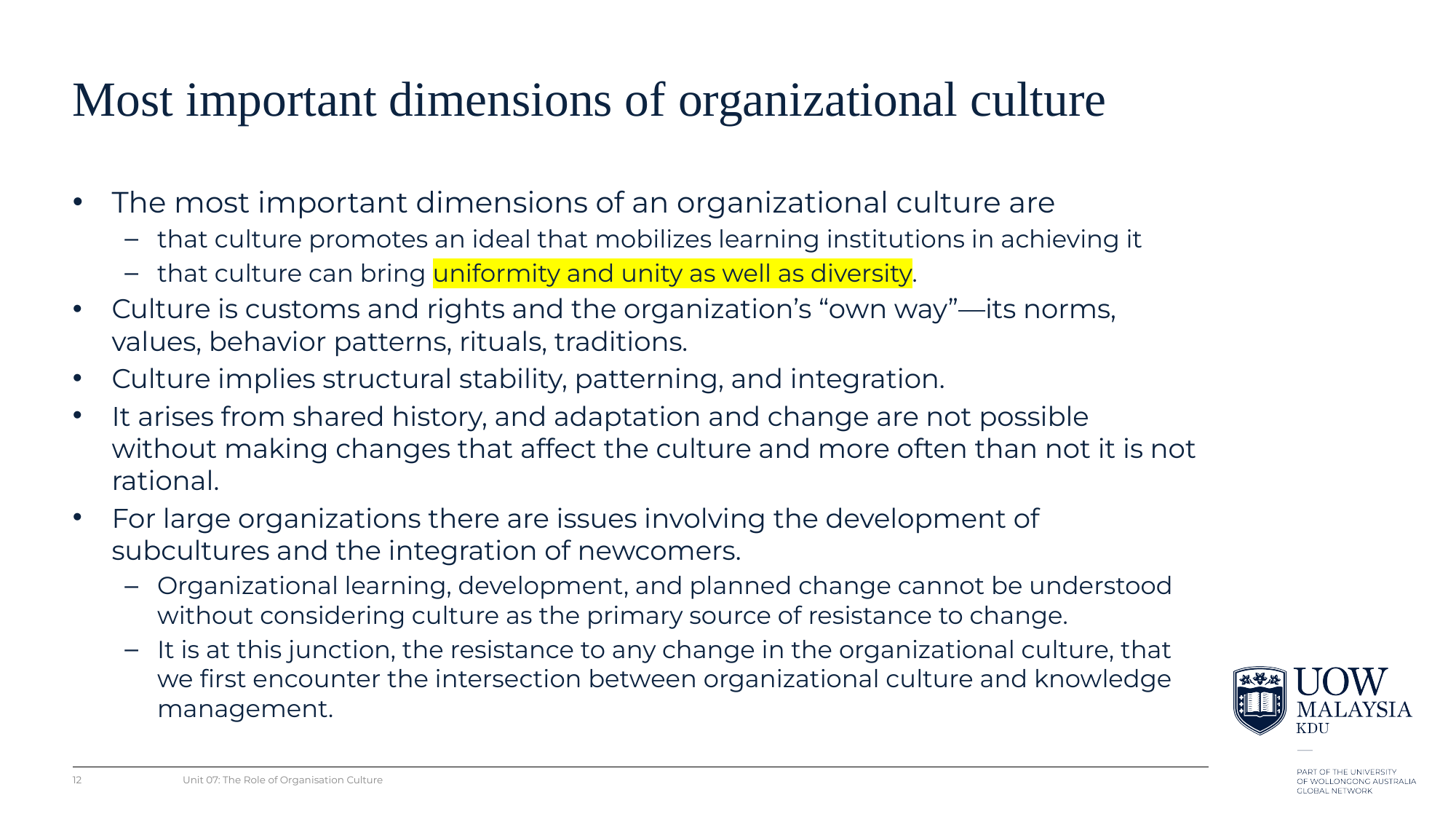

# Most important dimensions of organizational culture
The most important dimensions of an organizational culture are
that culture promotes an ideal that mobilizes learning institutions in achieving it
that culture can bring uniformity and unity as well as diversity.
Culture is customs and rights and the organization’s “own way”—its norms, values, behavior patterns, rituals, traditions.
Culture implies structural stability, patterning, and integration.
It arises from shared history, and adaptation and change are not possible without making changes that affect the culture and more often than not it is not rational.
For large organizations there are issues involving the development of subcultures and the integration of newcomers.
Organizational learning, development, and planned change cannot be understood without considering culture as the primary source of resistance to change.
It is at this junction, the resistance to any change in the organizational culture, that we ﬁrst encounter the intersection between organizational culture and knowledge management.
12
Unit 07: The Role of Organisation Culture